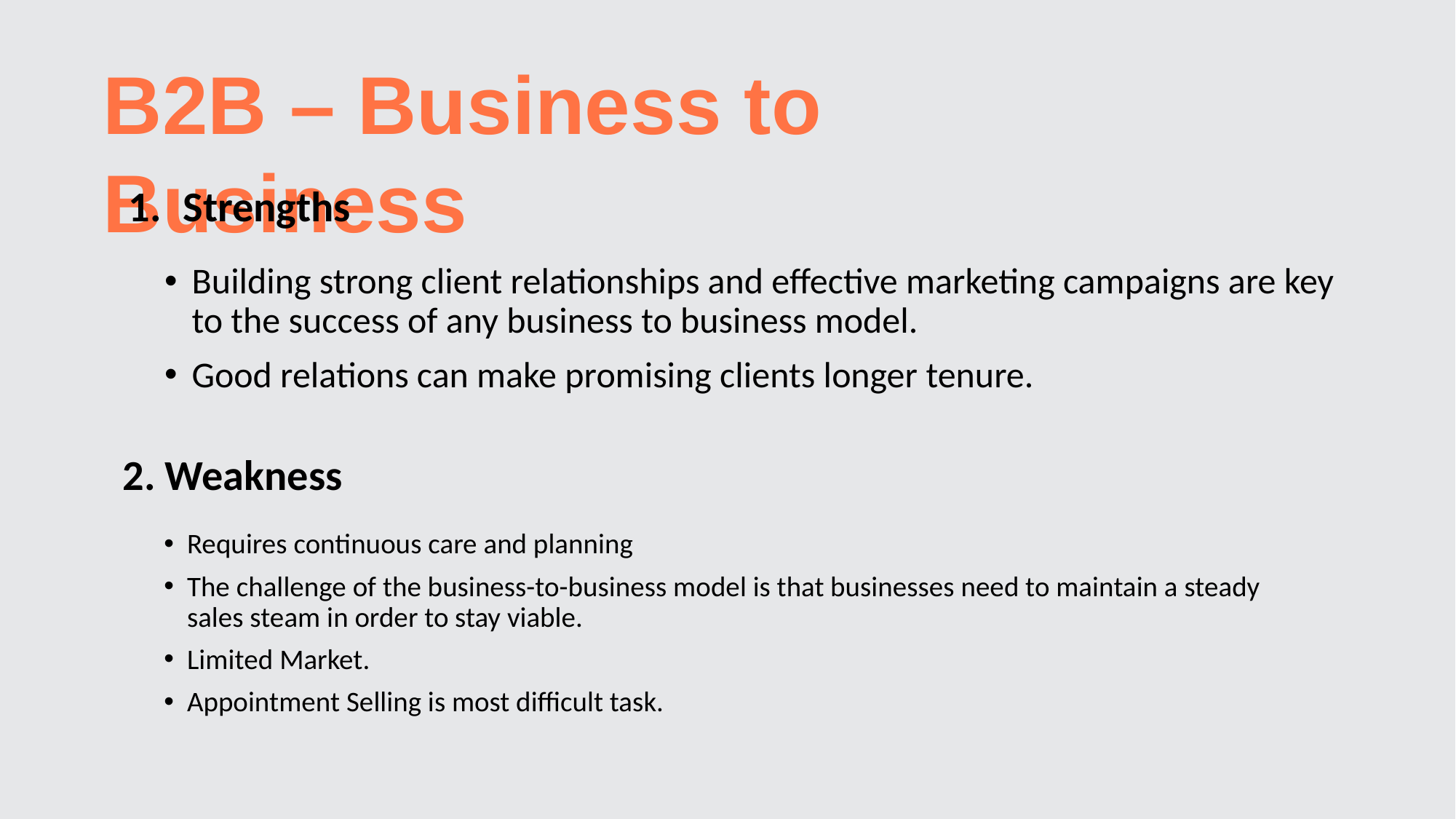

B2B – Business to Business
Strengths
Building strong client relationships and effective marketing campaigns are key to the success of any business to business model.
Good relations can make promising clients longer tenure.
2. Weakness
Requires continuous care and planning
The challenge of the business-to-business model is that businesses need to maintain a steady sales steam in order to stay viable.
Limited Market.
Appointment Selling is most difficult task.